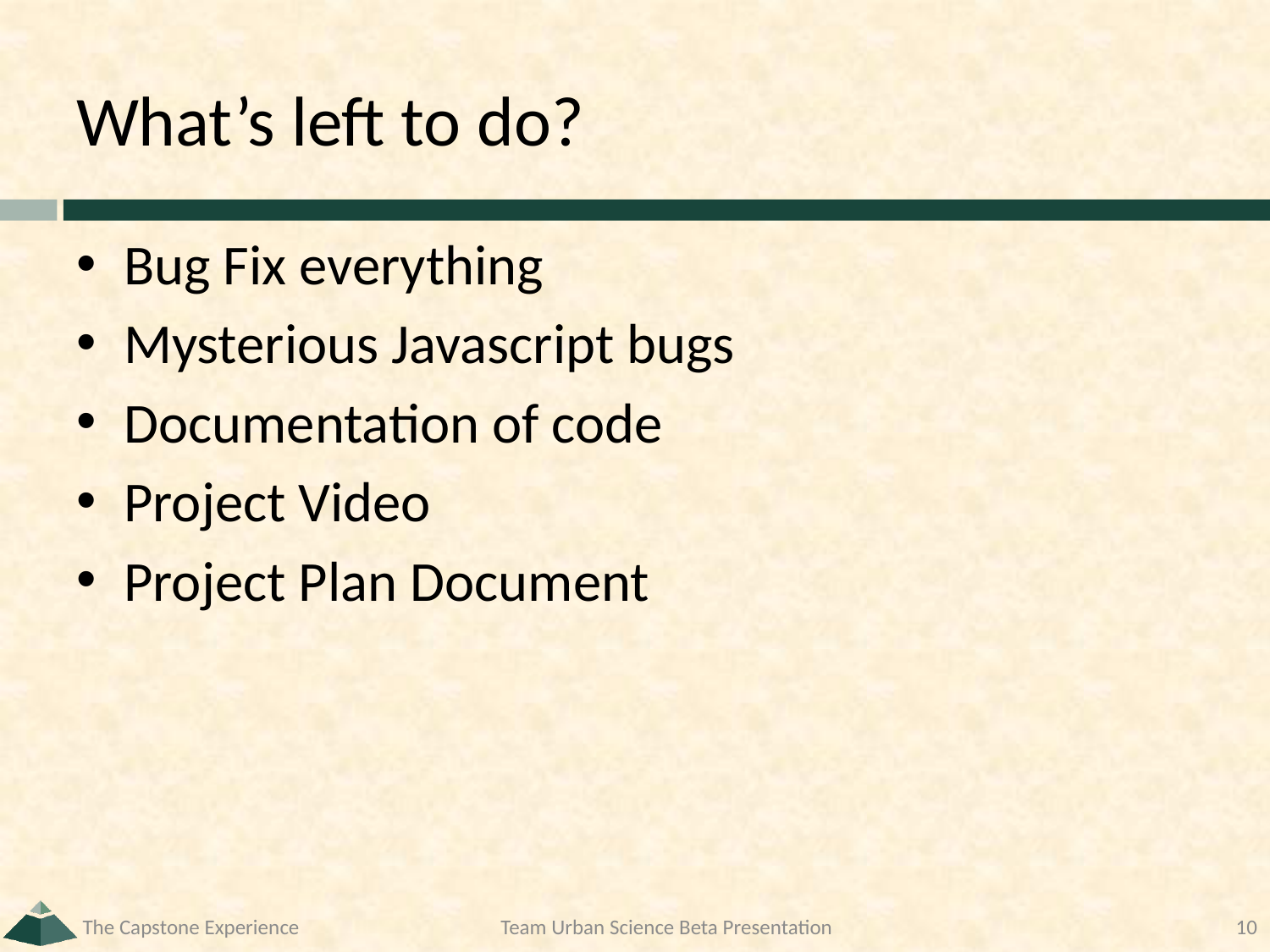

# What’s left to do?
Bug Fix everything
Mysterious Javascript bugs
Documentation of code
Project Video
Project Plan Document

The Capstone Experience
Team Urban Science Beta Presentation
10